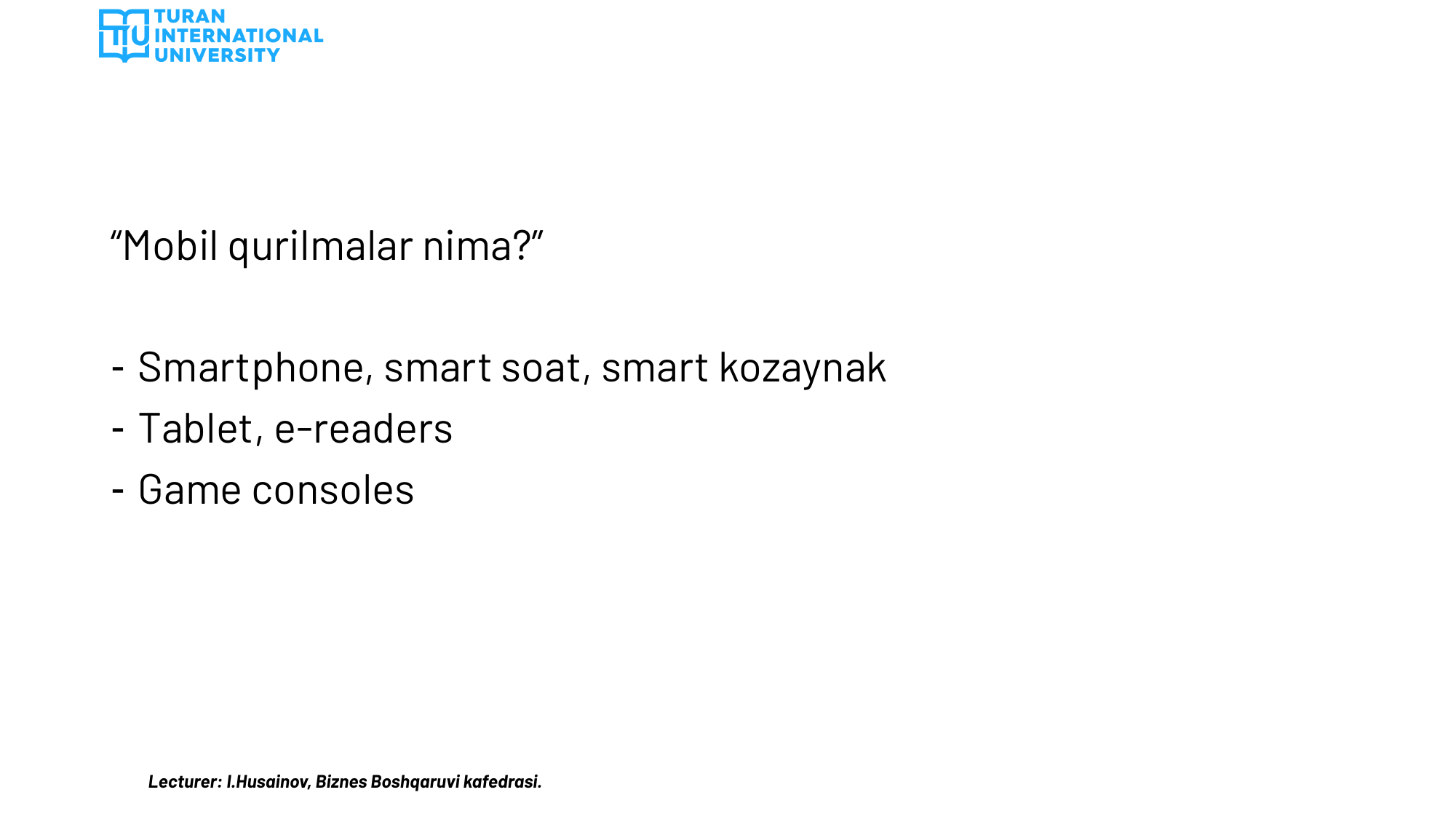

#
“Mobil qurilmalar nima?”

Smartphone, smart soat, smart kozaynak
Tablet, e-readers
Game consoles

Lecturer: I.Husainov, Biznes Boshqaruvi kafedrasi.